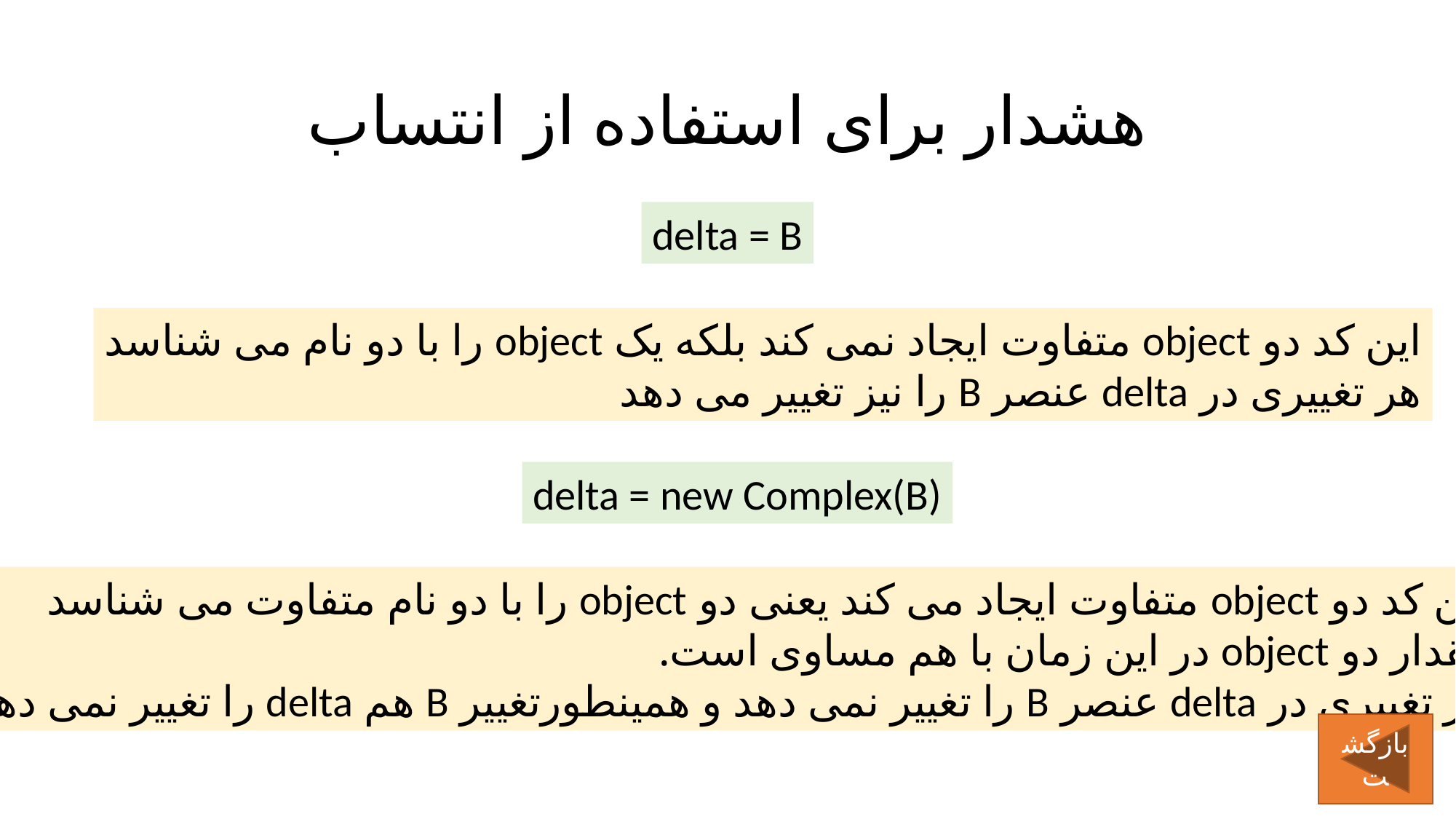

# هشدار برای استفاده از انتساب
delta = B
این کد دو object متفاوت ایجاد نمی کند بلکه یک object را با دو نام می شناسد
هر تغییری در delta عنصر B را نیز تغییر می دهد
delta = new Complex(B)
این کد دو object متفاوت ایجاد می کند یعنی دو object را با دو نام متفاوت می شناسد
مقدار دو object در این زمان با هم مساوی است.
هر تغییری در delta عنصر B را تغییر نمی دهد و همینطورتغییر B هم delta را تغییر نمی دهد
بازگشت